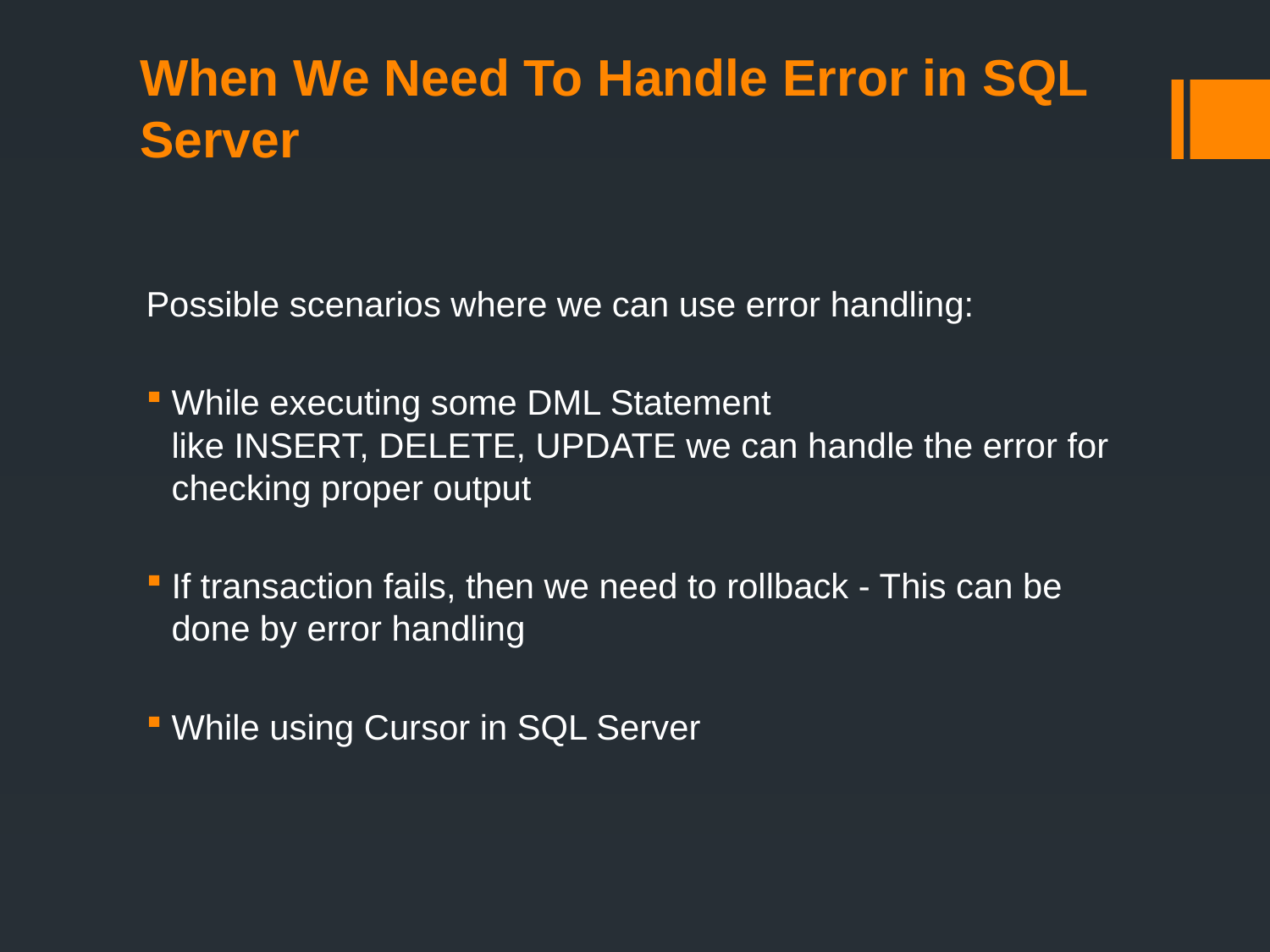

# When We Need To Handle Error in SQL Server

Possible scenarios where we can use error handling:

While executing some DML Statement like INSERT, DELETE, UPDATE we can handle the error for checking proper output

If transaction fails, then we need to rollback - This can be done by error handling

While using Cursor in SQL Server